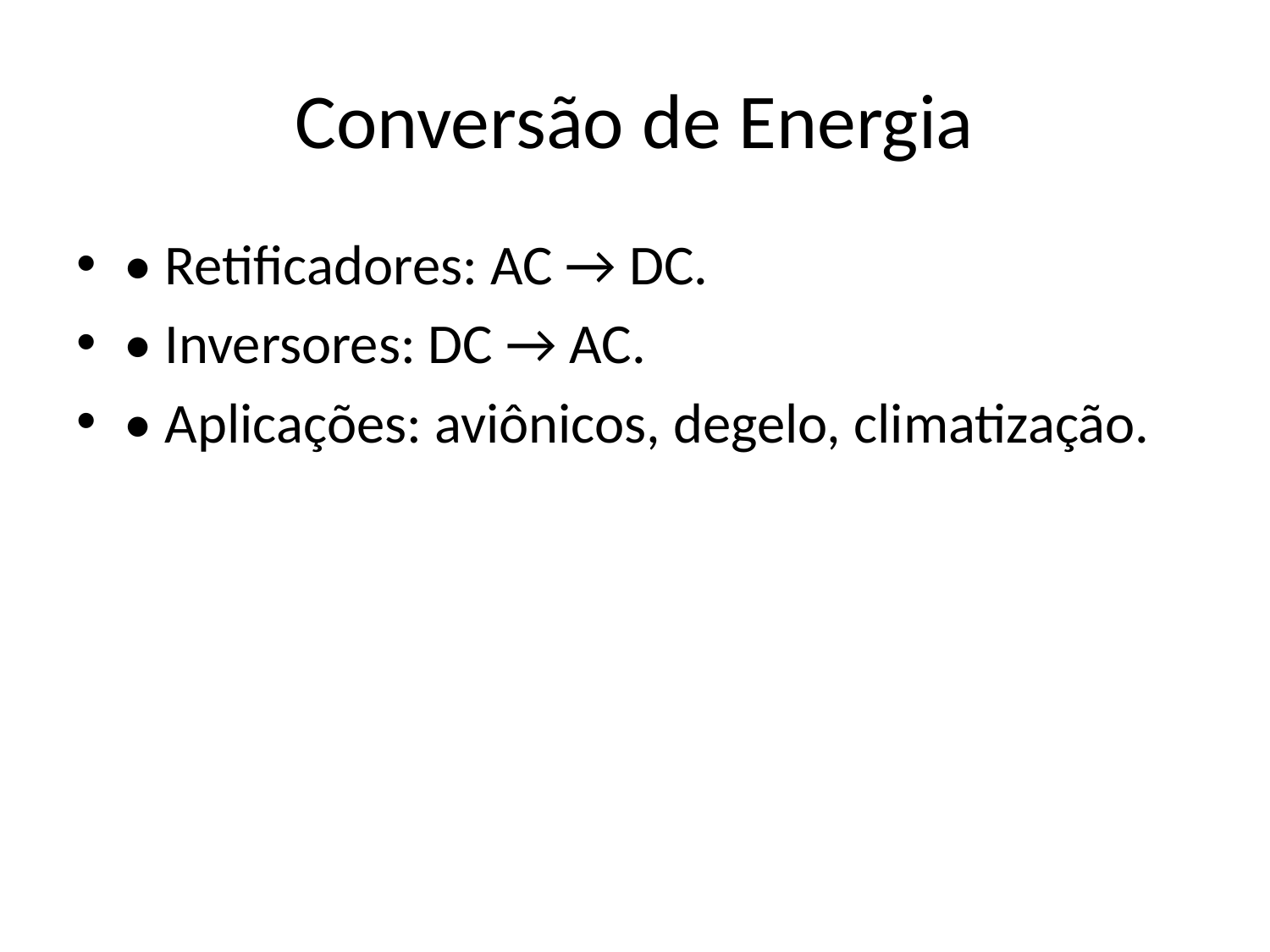

# Conversão de Energia
• Retificadores: AC → DC.
• Inversores: DC → AC.
• Aplicações: aviônicos, degelo, climatização.